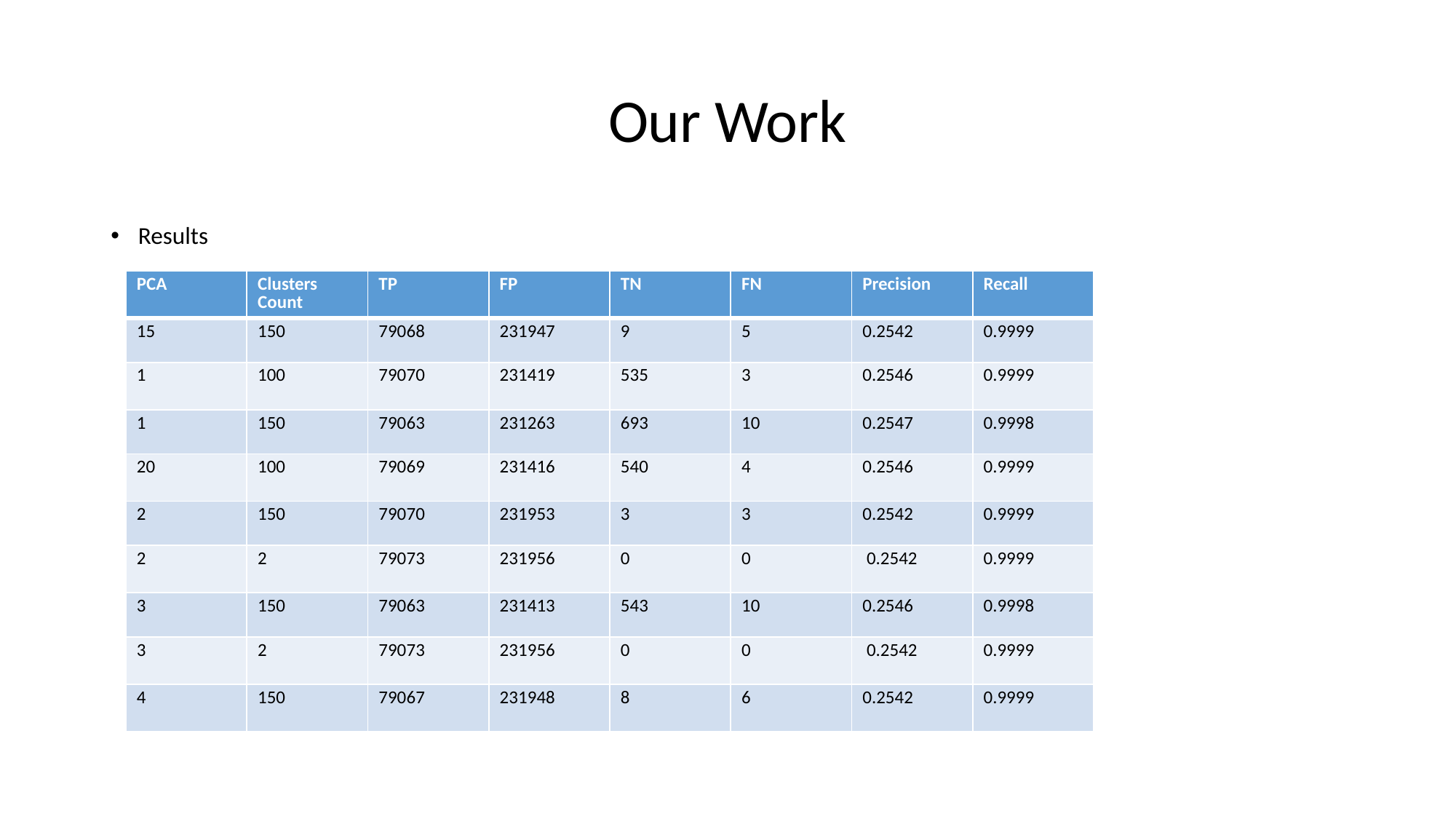

# Our Work
Results

| PCA | Clusters Count | TP | FP | TN | FN | Precision | Recall |
| --- | --- | --- | --- | --- | --- | --- | --- |
| 15 | 150 | 79068 | 231947 | 9 | 5 | 0.2542 | 0.9999 |
| 1 | 100 | 79070 | 231419 | 535 | 3 | 0.2546 | 0.9999 |
| 1 | 150 | 79063 | 231263 | 693 | 10 | 0.2547 | 0.9998 |
| 20 | 100 | 79069 | 231416 | 540 | 4 | 0.2546 | 0.9999 |
| 2 | 150 | 79070 | 231953 | 3 | 3 | 0.2542 | 0.9999 |
| 2 | 2 | 79073 | 231956 | 0 | 0 | 0.2542 | 0.9999 |
| 3 | 150 | 79063 | 231413 | 543 | 10 | 0.2546 | 0.9998 |
| 3 | 2 | 79073 | 231956 | 0 | 0 | 0.2542 | 0.9999 |
| 4 | 150 | 79067 | 231948 | 8 | 6 | 0.2542 | 0.9999 |